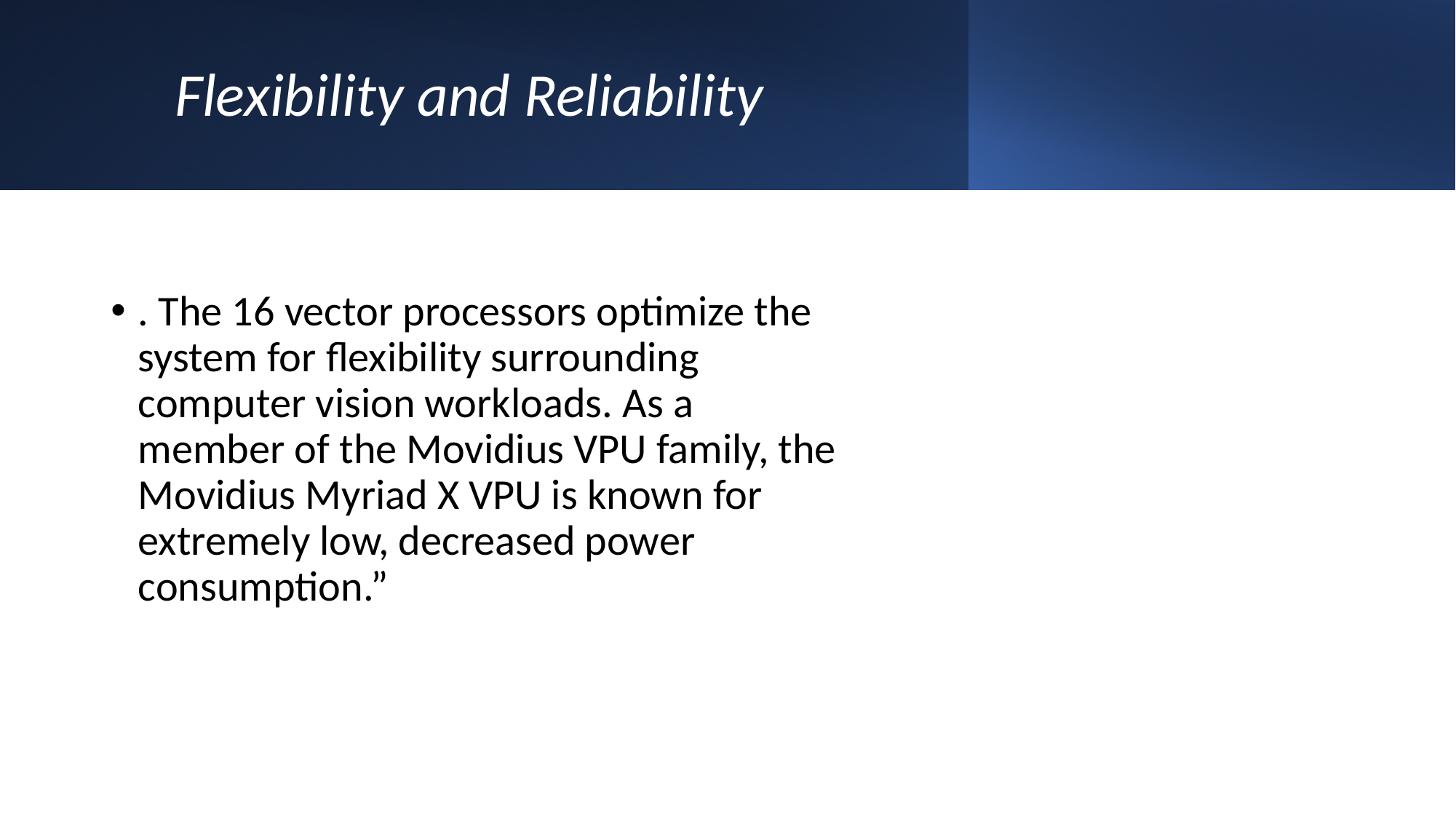

# Flexibility and Reliability

. The 16 vector processors optimize the system for flexibility surrounding computer vision workloads. As a member of the Movidius VPU family, the Movidius Myriad X VPU is known for extremely low, decreased power consumption.”